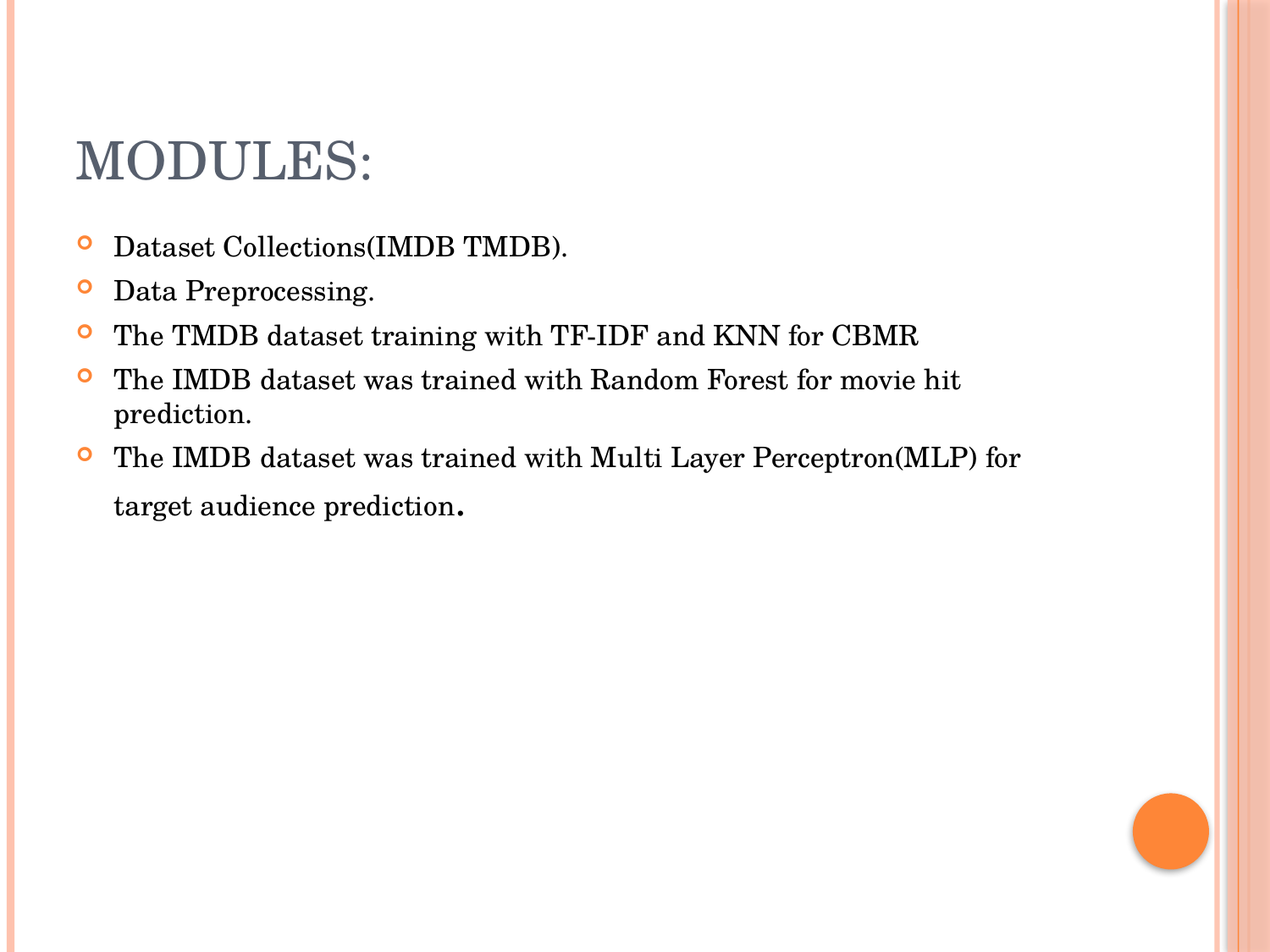

# Modules:
Dataset Collections(IMDB TMDB).
Data Preprocessing.
The TMDB dataset training with TF-IDF and KNN for CBMR
The IMDB dataset was trained with Random Forest for movie hit prediction.
The IMDB dataset was trained with Multi Layer Perceptron(MLP) for target audience prediction.